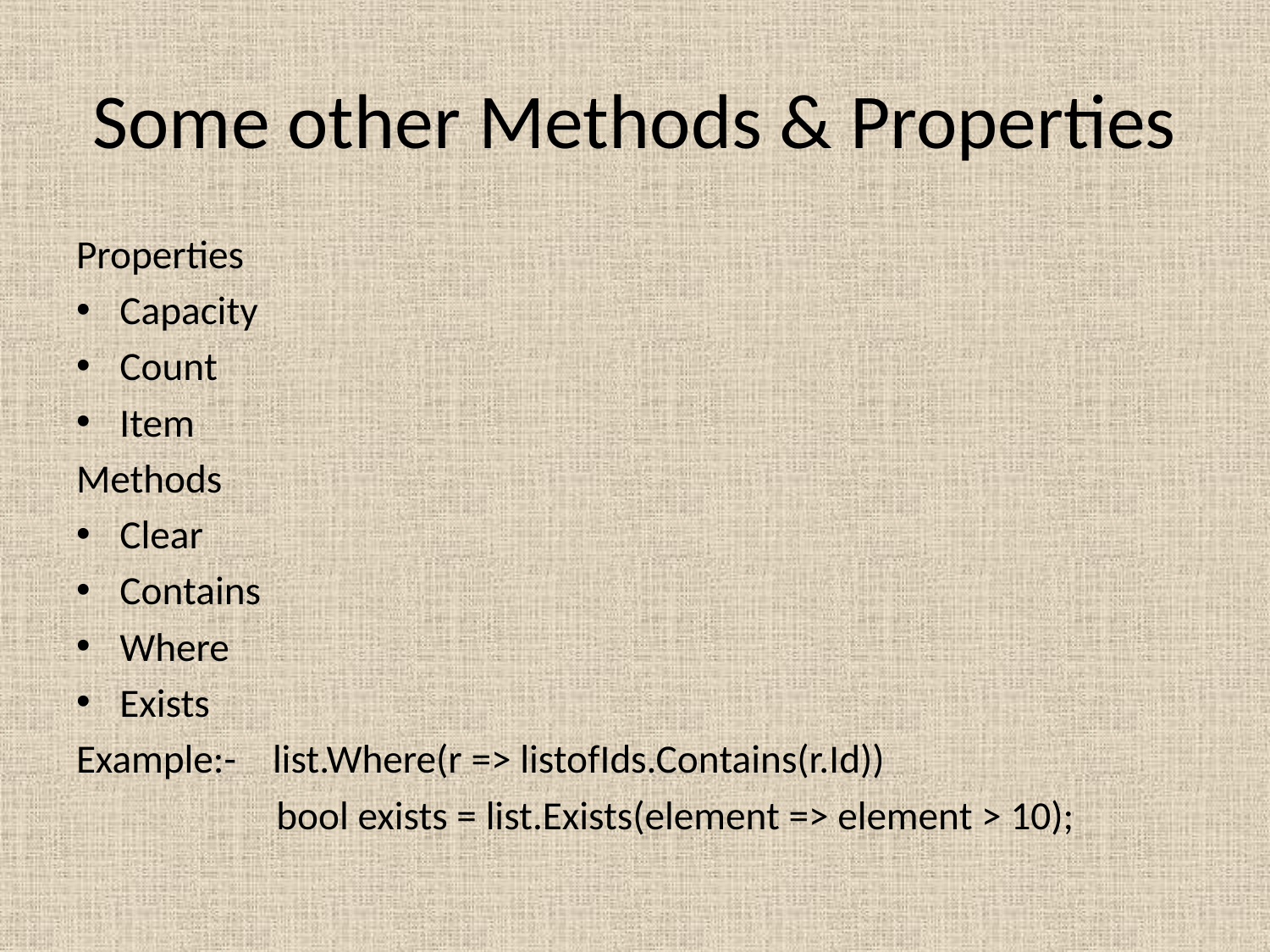

# Some other Methods & Properties
Properties
Capacity
Count
Item
Methods
Clear
Contains
Where
Exists
Example:-    list.Where(r => listofIds.Contains(r.Id))
                      bool exists = list.Exists(element => element > 10);